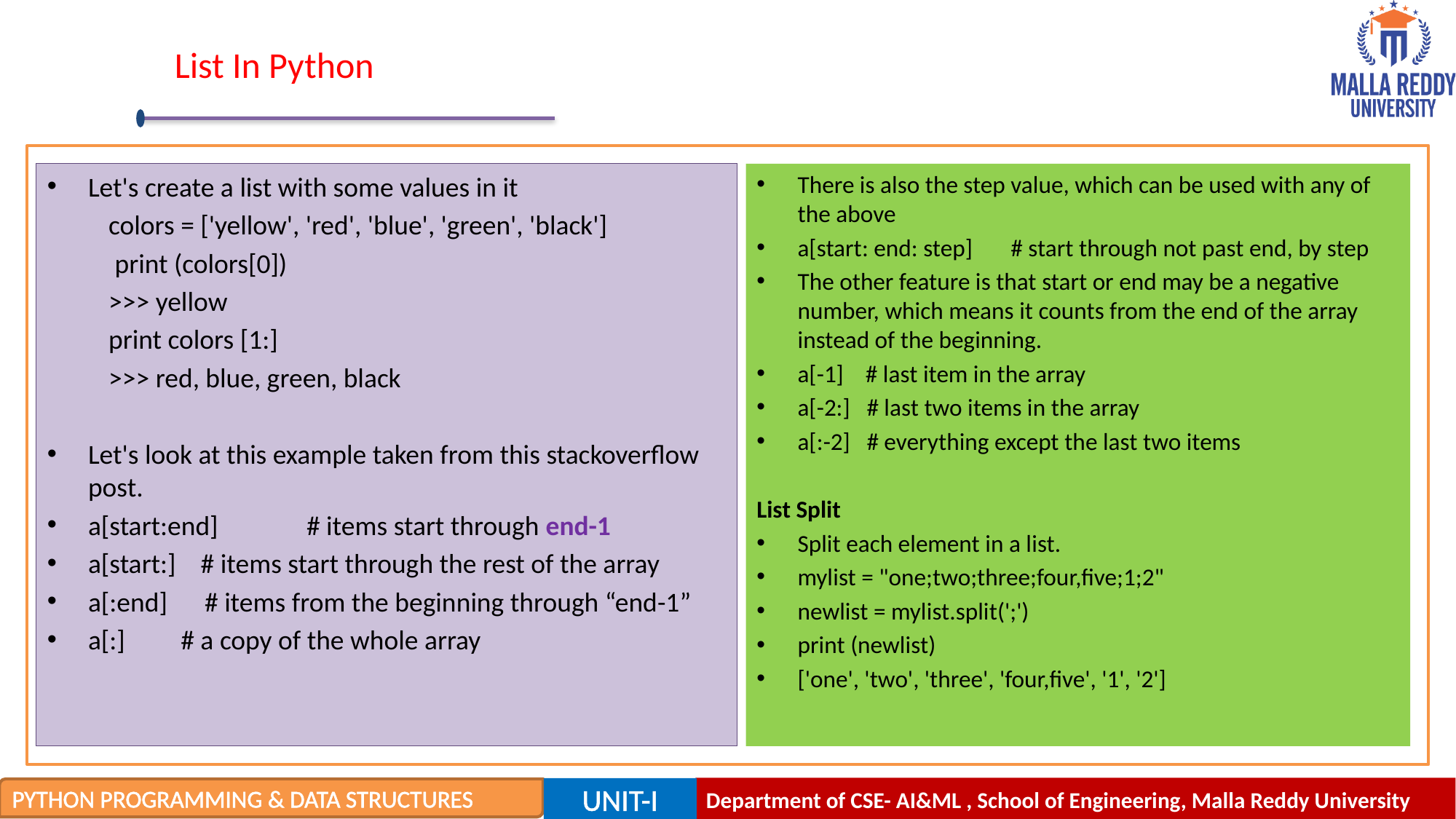

# List In Python

Let's create a list with some values in it
colors = ['yellow', 'red', 'blue', 'green', 'black']
 print (colors[0])
>>> yellow
print colors [1:]
>>> red, blue, green, black

Let's look at this example taken from this stackoverflow post.
a[start:end] 	# items start through end-1
a[start:]    # items start through the rest of the array
a[:end]      # items from the beginning through “end-1”
a[:]         # a copy of the whole array
There is also the step value, which can be used with any of the above
a[start: end: step]       # start through not past end, by step
The other feature is that start or end may be a negative number, which means it counts from the end of the array instead of the beginning.
a[-1]    # last item in the array
a[-2:]   # last two items in the array
a[:-2]   # everything except the last two items

List Split
Split each element in a list.
mylist = "one;two;three;four,five;1;2"
newlist = mylist.split(';')
print (newlist)
['one', 'two', 'three', 'four,five', '1', '2']